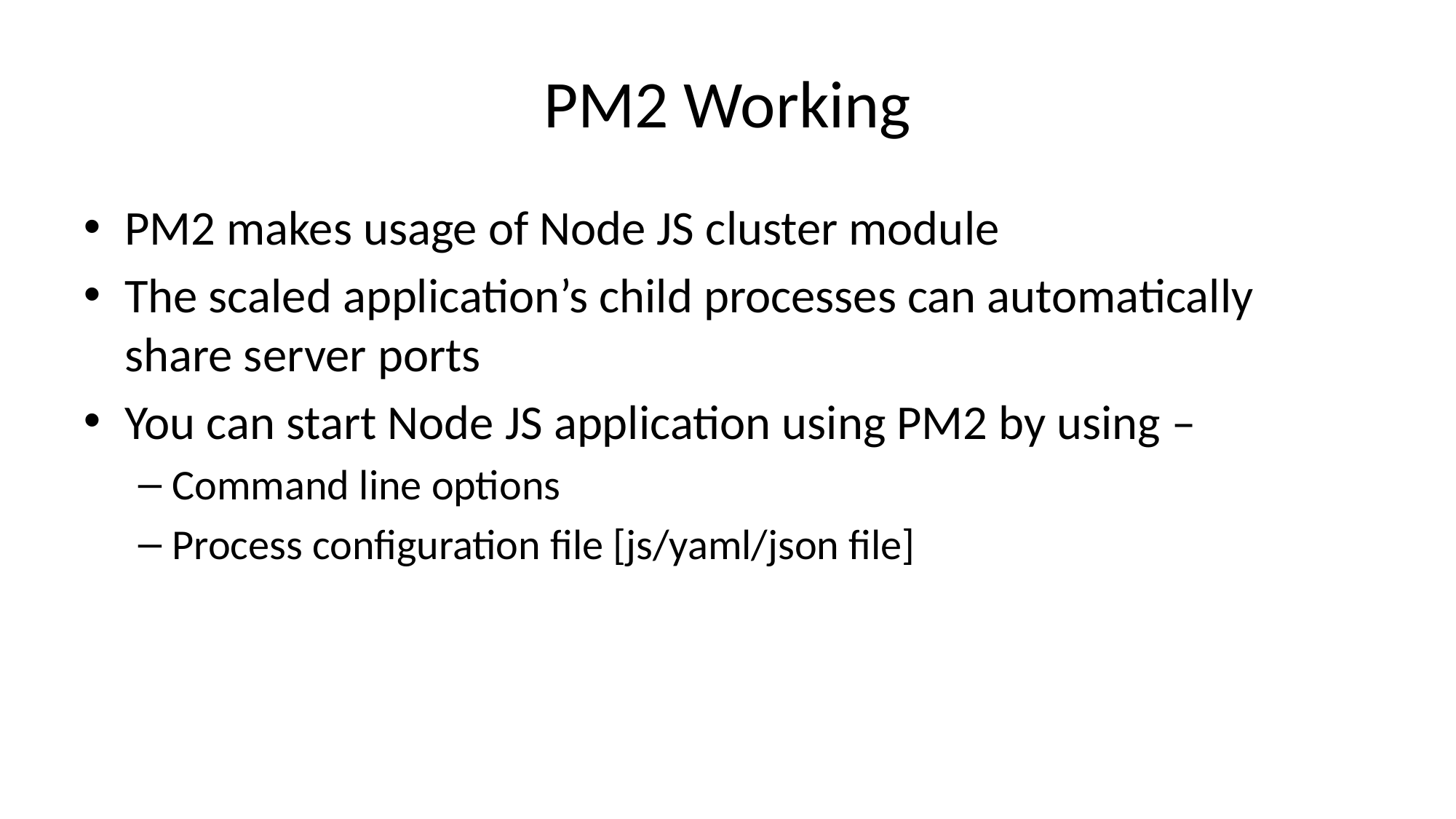

# PM2 Working
PM2 makes usage of Node JS cluster module
The scaled application’s child processes can automatically share server ports
You can start Node JS application using PM2 by using –
Command line options
Process configuration file [js/yaml/json file]